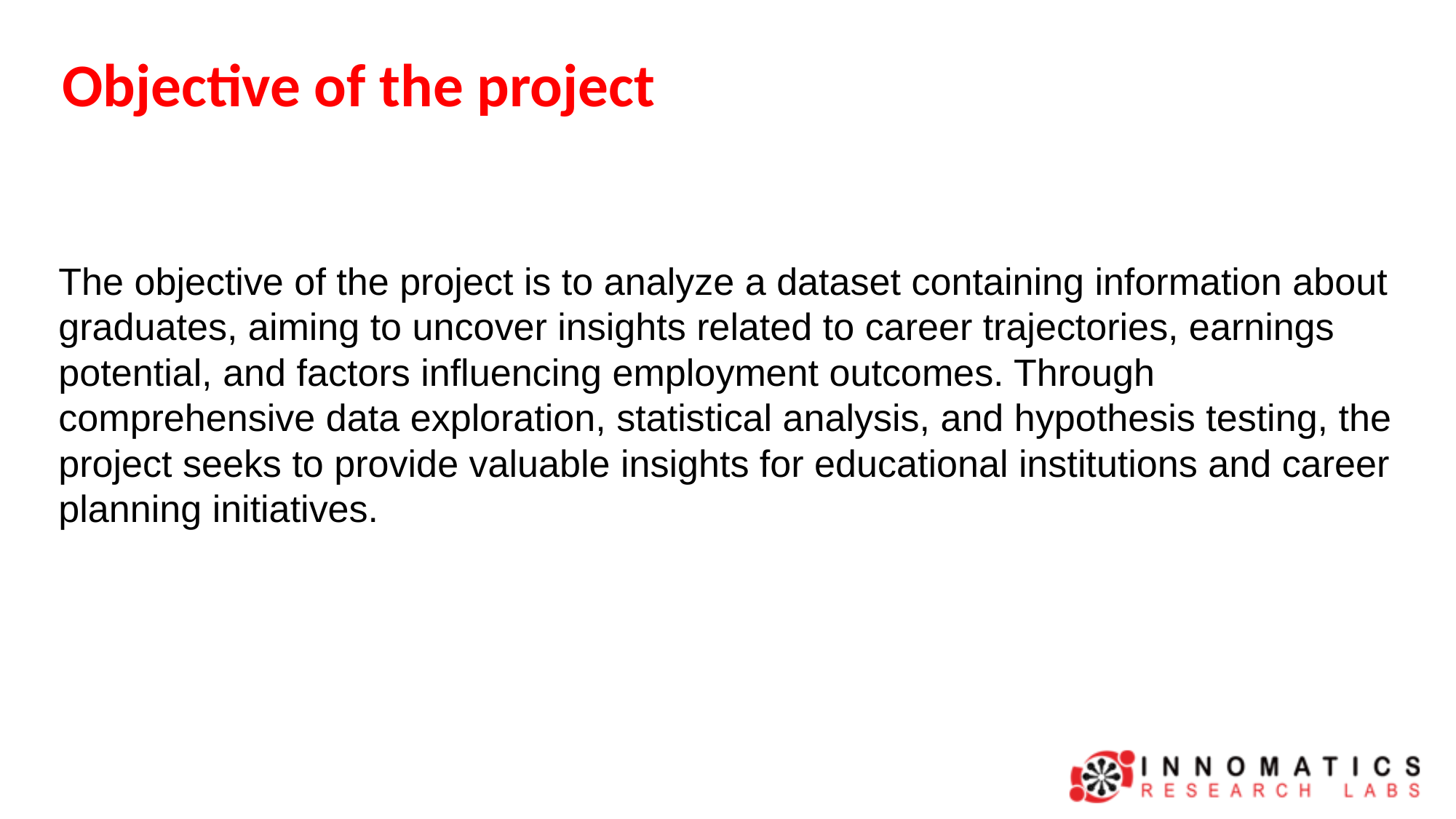

Objective of the project
The objective of the project is to analyze a dataset containing information about graduates, aiming to uncover insights related to career trajectories, earnings potential, and factors influencing employment outcomes. Through comprehensive data exploration, statistical analysis, and hypothesis testing, the project seeks to provide valuable insights for educational institutions and career planning initiatives.